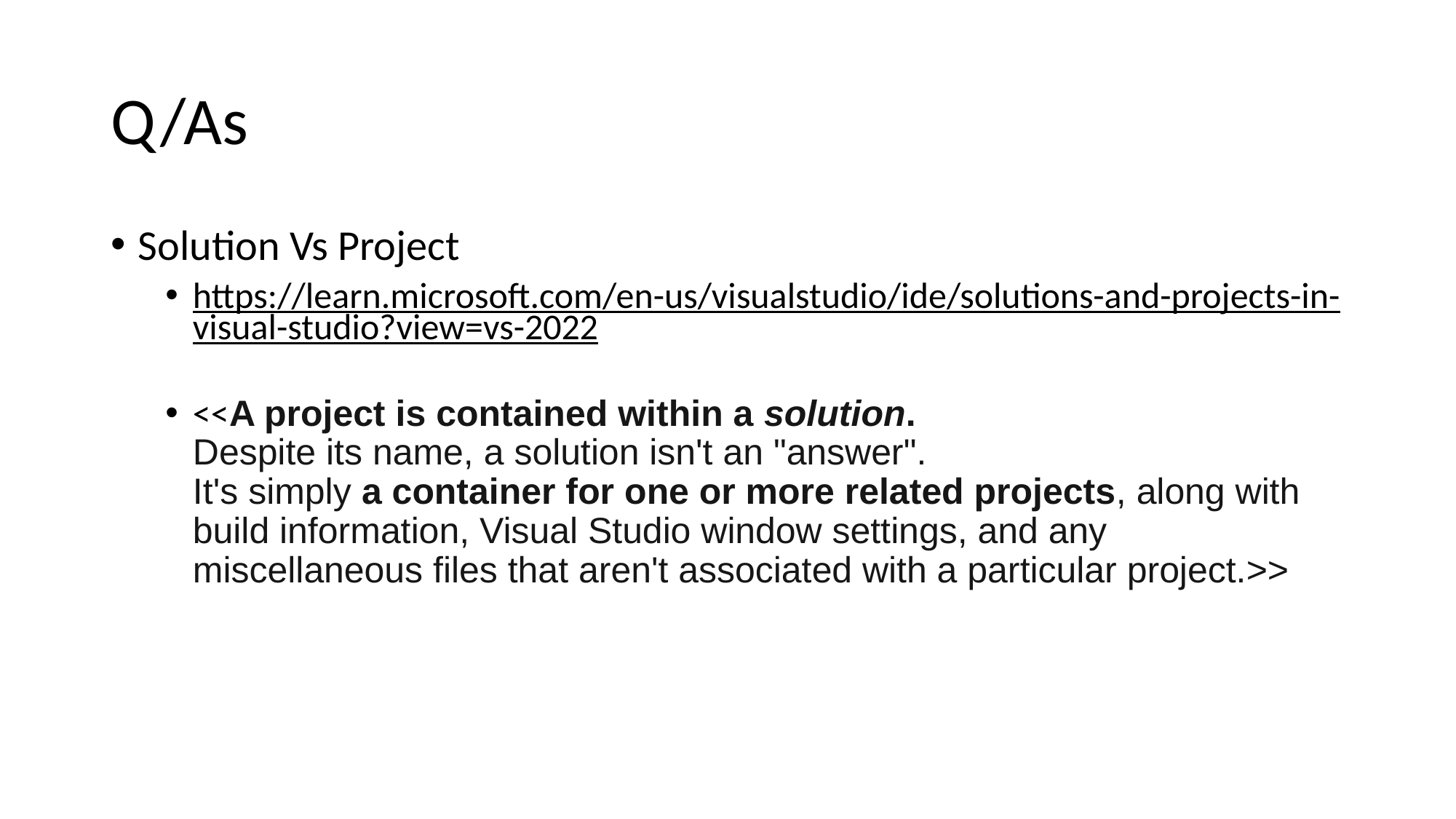

# Q/As
Solution Vs Project
https://learn.microsoft.com/en-us/visualstudio/ide/solutions-and-projects-in-visual-studio?view=vs-2022
<<A project is contained within a solution.
Despite its name, a solution isn't an "answer".
It's simply a container for one or more related projects, along with build information, Visual Studio window settings, and any miscellaneous files that aren't associated with a particular project.>>